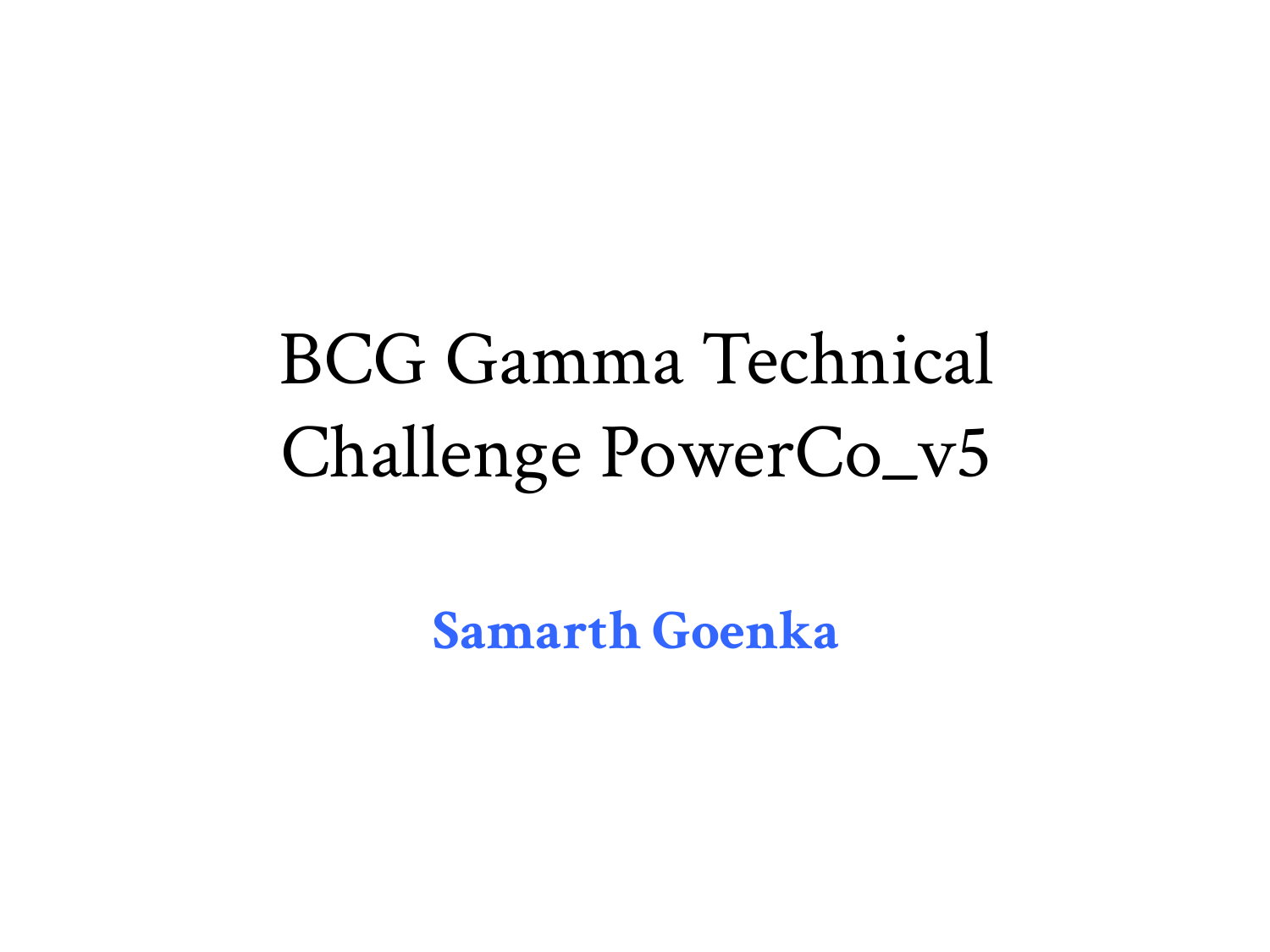

# BCG Gamma Technical Challenge PowerCo_v5
Samarth Goenka